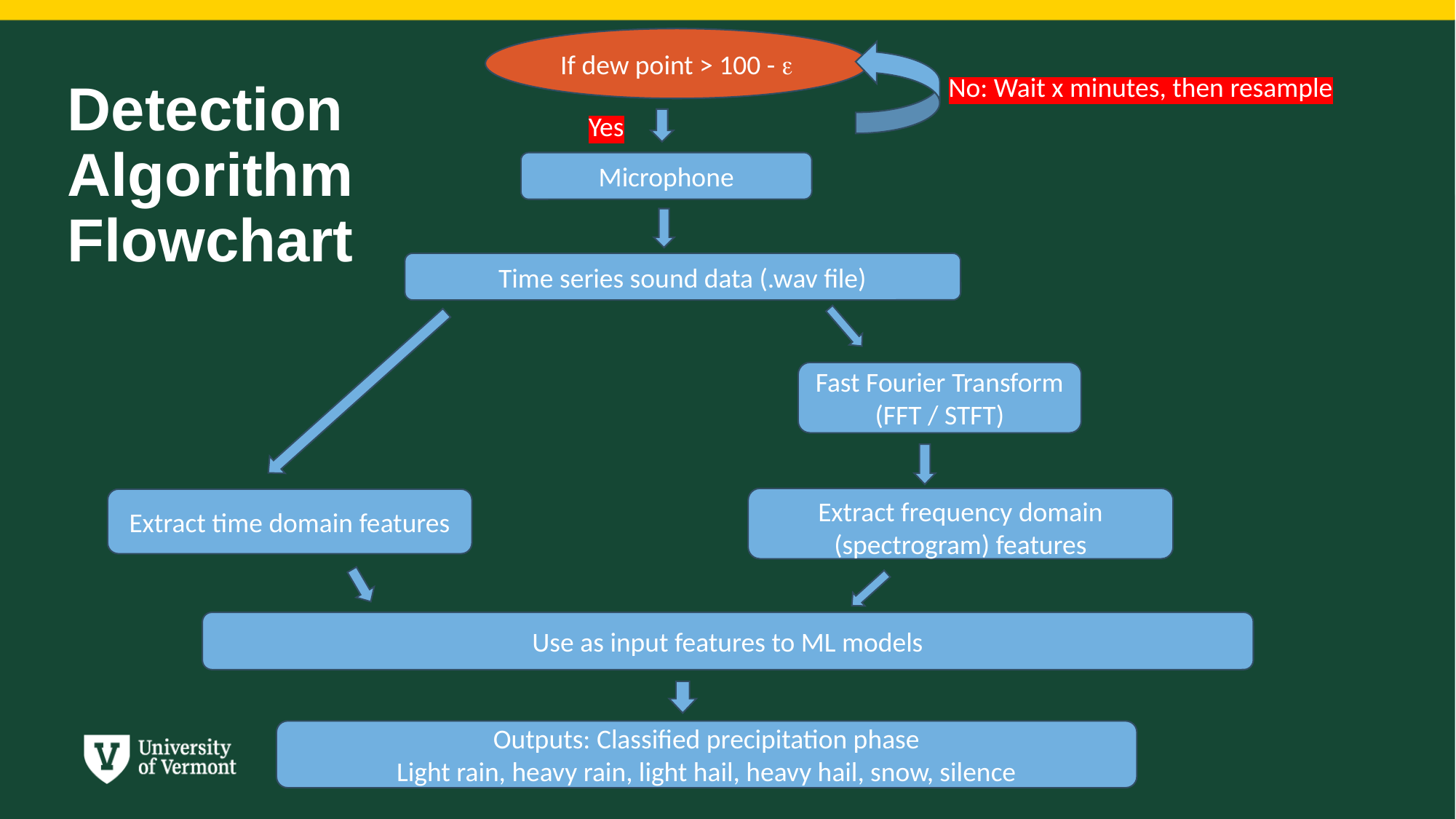

If dew point > 100 - ε

No: Wait x minutes, then resample
# Detection Algorithm Flowchart
Yes

Microphone

Time series sound data (.wav file)

Fast Fourier Transform (FFT / STFT)

Extract frequency domain (spectrogram) features

Extract time domain features

Use as input features to ML models

Outputs: Classified precipitation phase
Light rain, heavy rain, light hail, heavy hail, snow, silence